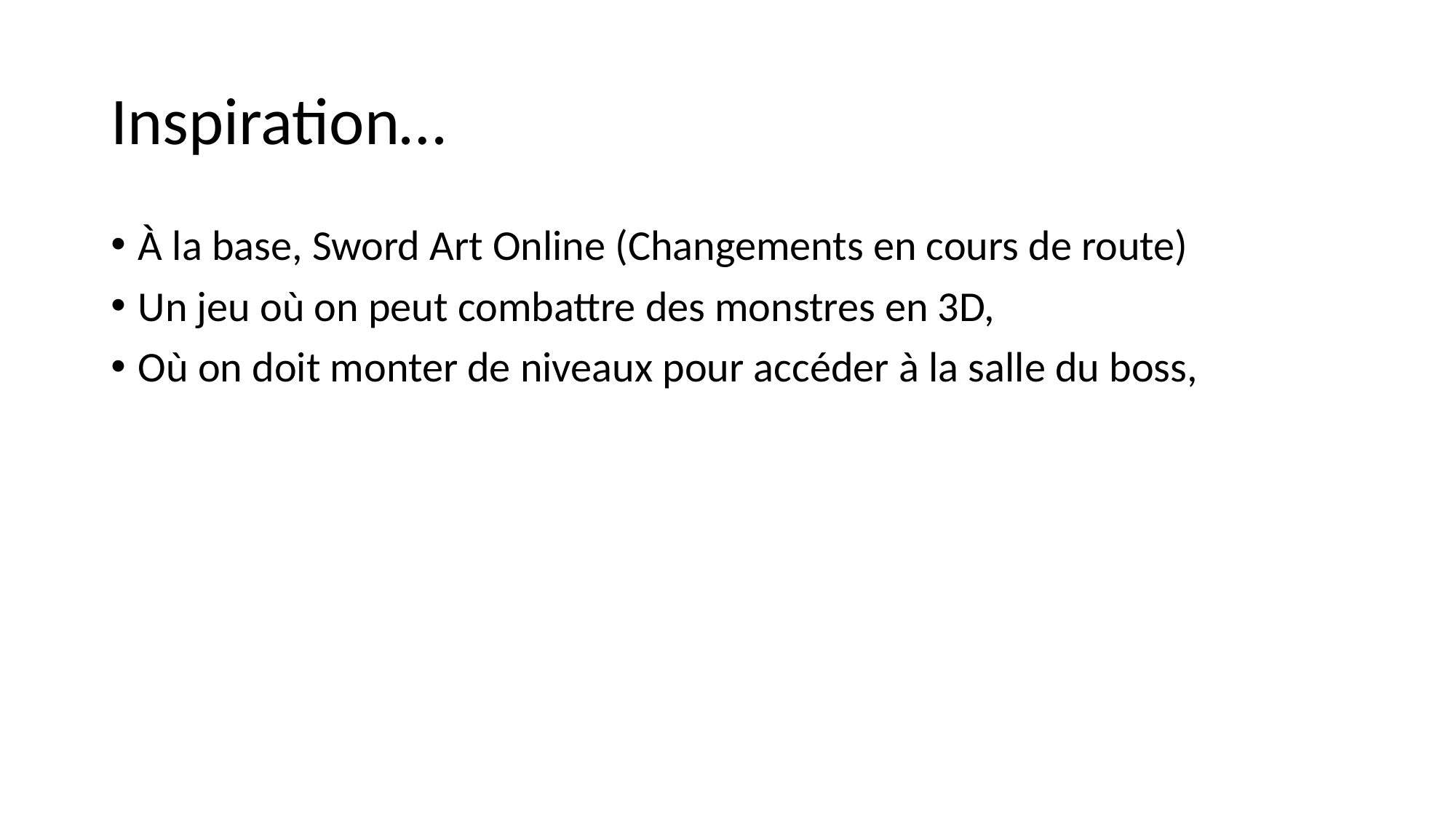

# Inspiration…
À la base, Sword Art Online (Changements en cours de route)
Un jeu où on peut combattre des monstres en 3D,
Où on doit monter de niveaux pour accéder à la salle du boss,